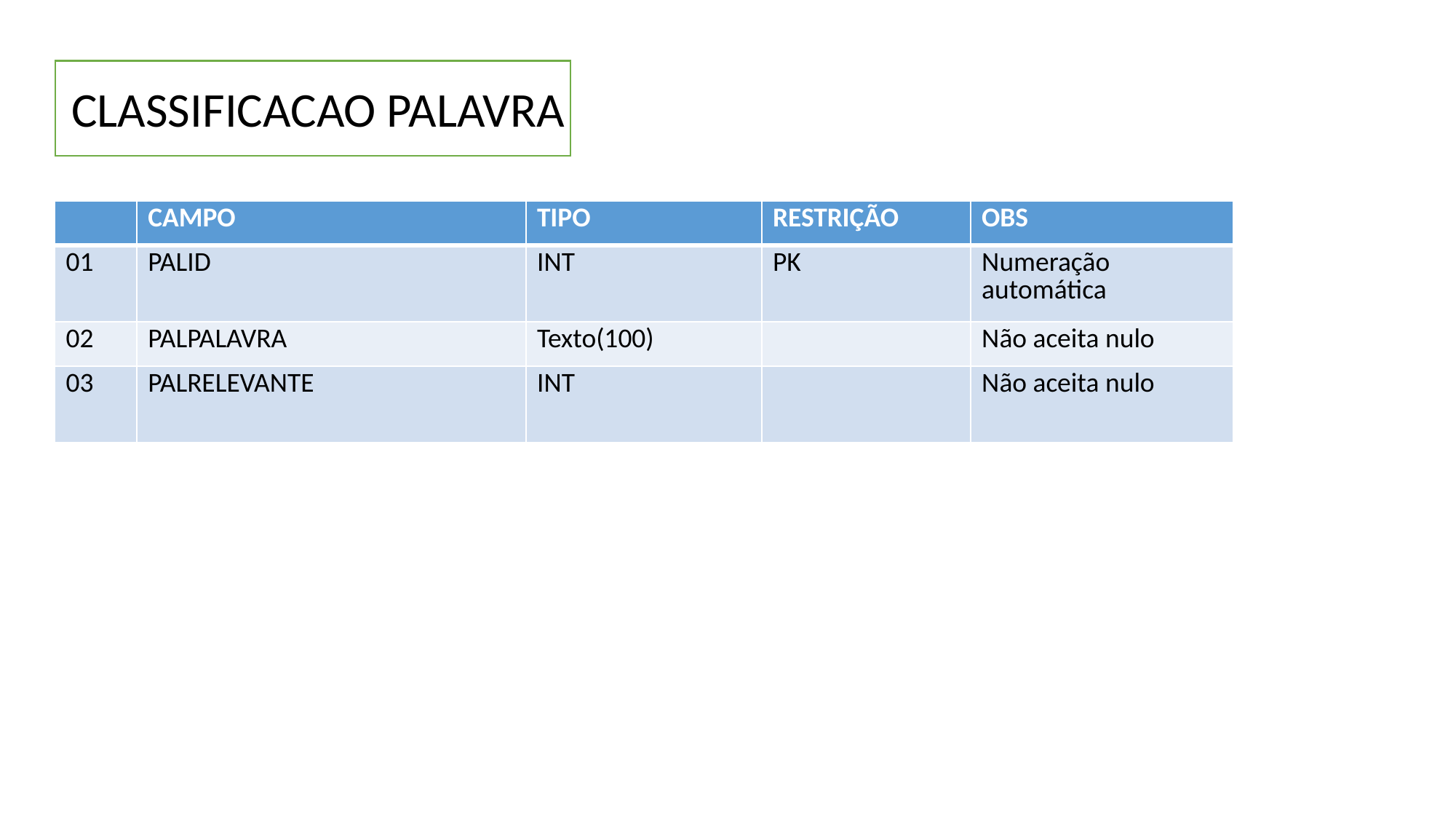

CLASSIFICACAO PALAVRA
|  | CAMPO | TIPO | RESTRIÇÃO | OBS |
| --- | --- | --- | --- | --- |
| 01 | PALID | INT | PK | Numeração automática |
| 02 | PALPALAVRA | Texto(100) |  | Não aceita nulo |
| 03 | PALRELEVANTE | INT |  | Não aceita nulo |